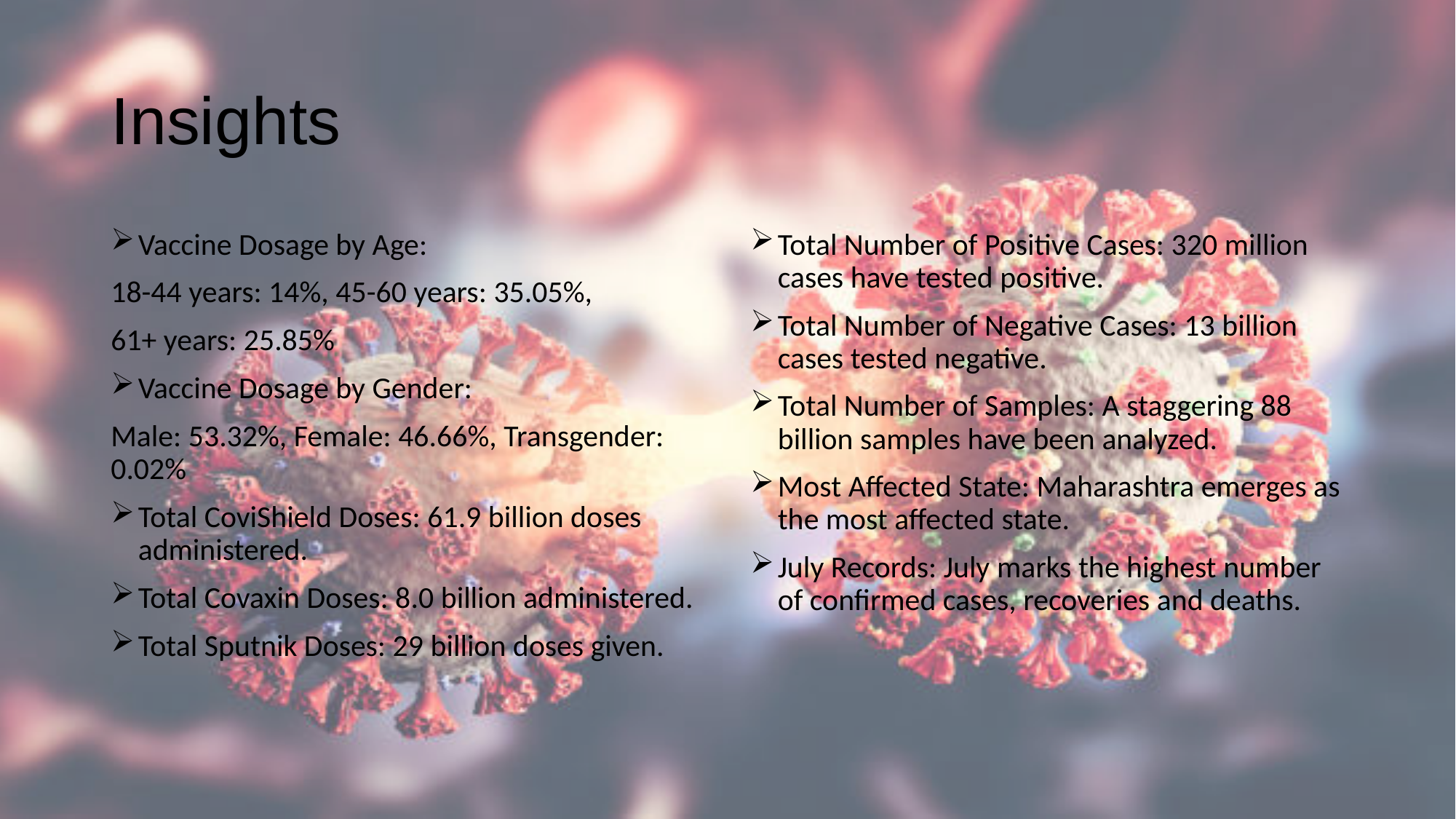

# Insights
Vaccine Dosage by Age:
18-44 years: 14%, 45-60 years: 35.05%,
61+ years: 25.85%
Vaccine Dosage by Gender:
Male: 53.32%, Female: 46.66%, Transgender: 0.02%
Total CoviShield Doses: 61.9 billion doses administered.
Total Covaxin Doses: 8.0 billion administered.
Total Sputnik Doses: 29 billion doses given.
Total Number of Positive Cases: 320 million cases have tested positive.
Total Number of Negative Cases: 13 billion cases tested negative.
Total Number of Samples: A staggering 88 billion samples have been analyzed.
Most Affected State: Maharashtra emerges as the most affected state.
July Records: July marks the highest number of confirmed cases, recoveries and deaths.